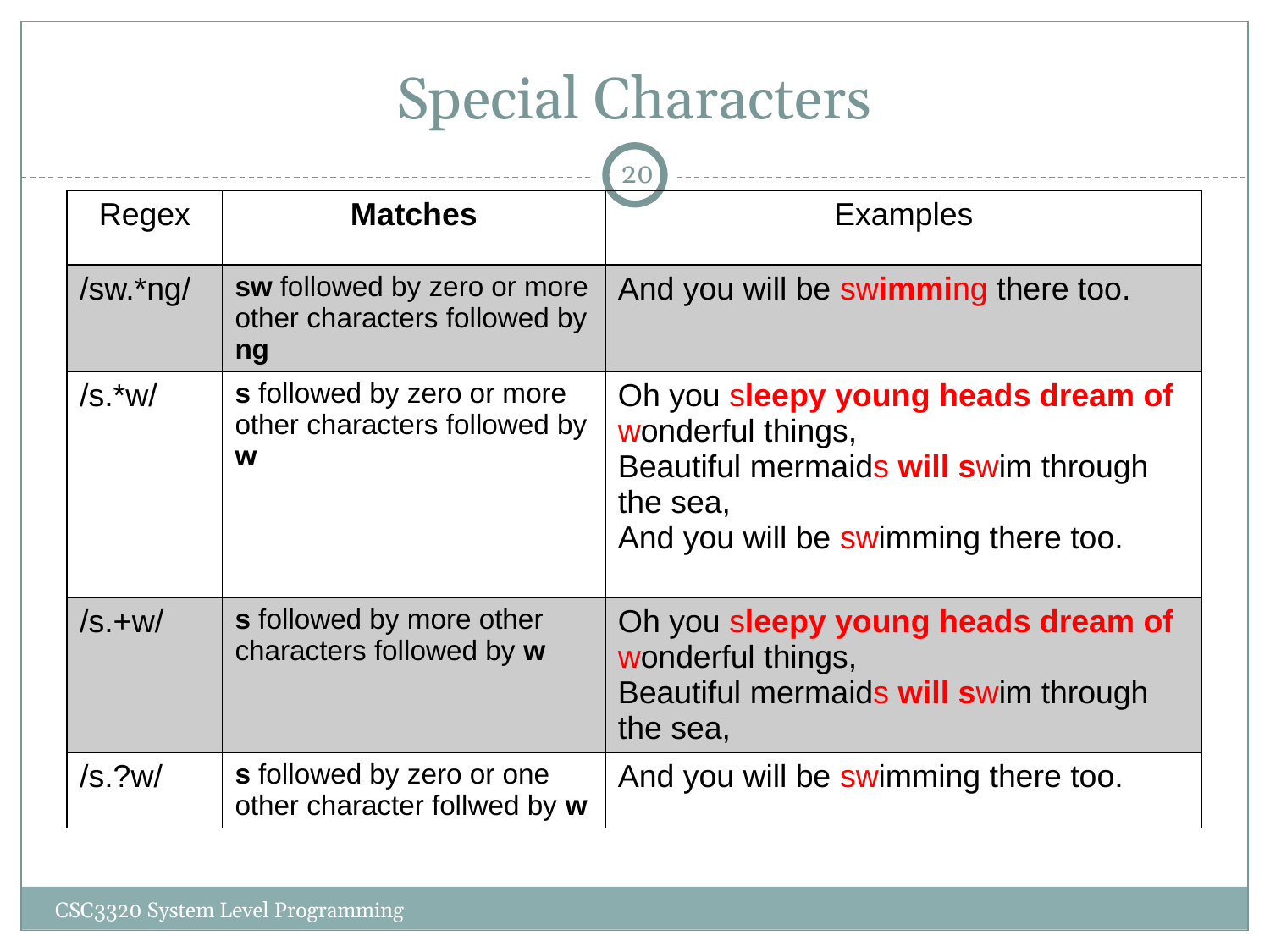

# Special Characters
20
| Regex | Matches | Examples |
| --- | --- | --- |
| /sw.\*ng/ | sw followed by zero or more other characters followed by ng | And you will be swimming there too. |
| /s.\*w/ | s followed by zero or more other characters followed by w | Oh you sleepy young heads dream of wonderful things, Beautiful mermaids will swim through the sea, And you will be swimming there too. |
| /s.+w/ | s followed by more other characters followed by w | Oh you sleepy young heads dream of wonderful things, Beautiful mermaids will swim through the sea, |
| /s.?w/ | s followed by zero or one other character follwed by w | And you will be swimming there too. |
CSC3320 System Level Programming